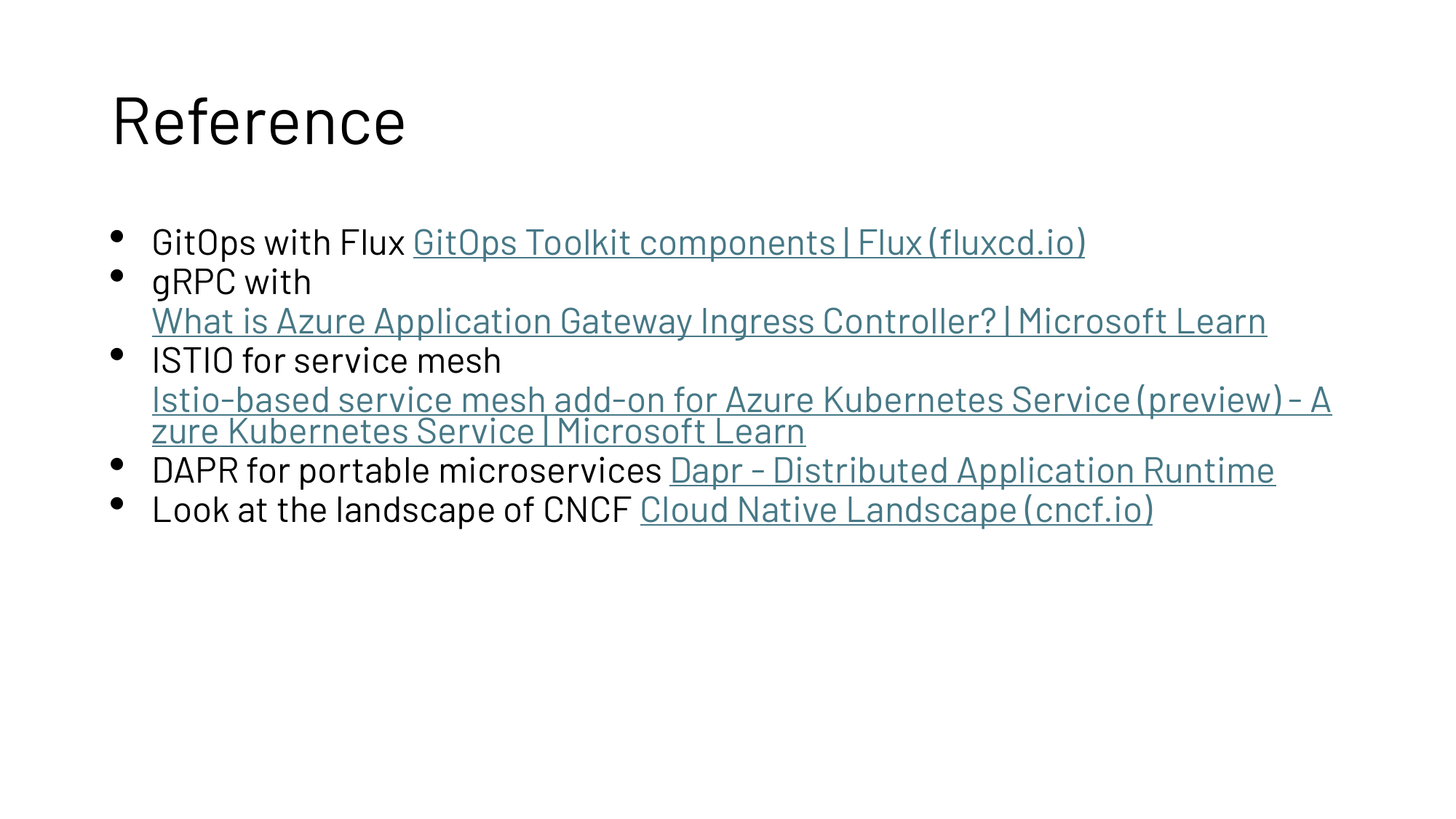

# Reference
GitOps with Flux GitOps Toolkit components | Flux (fluxcd.io)
gRPC with What is Azure Application Gateway Ingress Controller? | Microsoft Learn
ISTIO for service mesh Istio-based service mesh add-on for Azure Kubernetes Service (preview) - Azure Kubernetes Service | Microsoft Learn
DAPR for portable microservices Dapr - Distributed Application Runtime
Look at the landscape of CNCF Cloud Native Landscape (cncf.io)